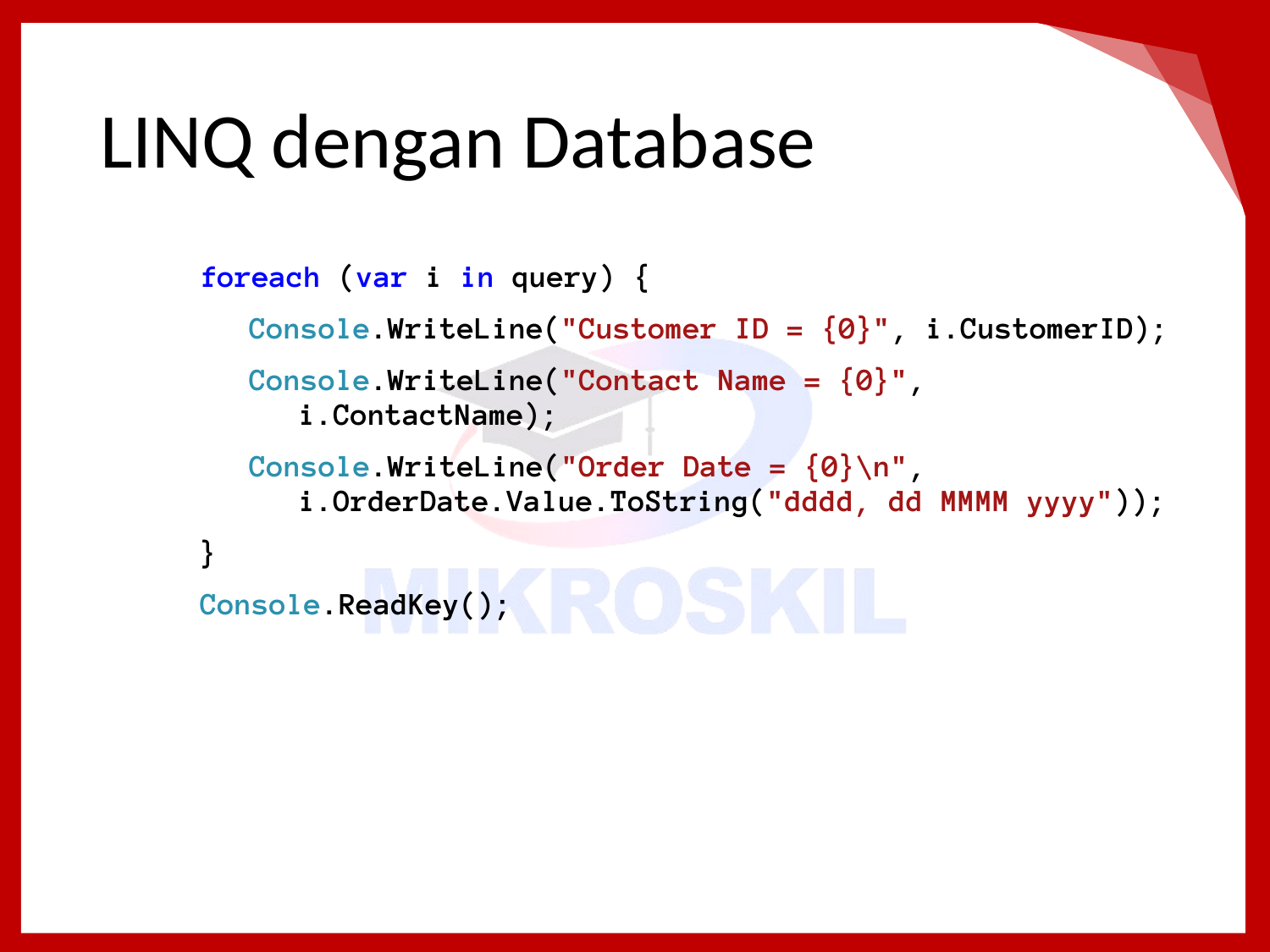

# LINQ dengan Database
foreach (var i in query) {
Console.WriteLine("Customer ID = {0}", i.CustomerID);
Console.WriteLine("Contact Name = {0}", i.ContactName);
Console.WriteLine("Order Date = {0}\n", i.OrderDate.Value.ToString("dddd, dd MMMM yyyy"));
}
Console.ReadKey();